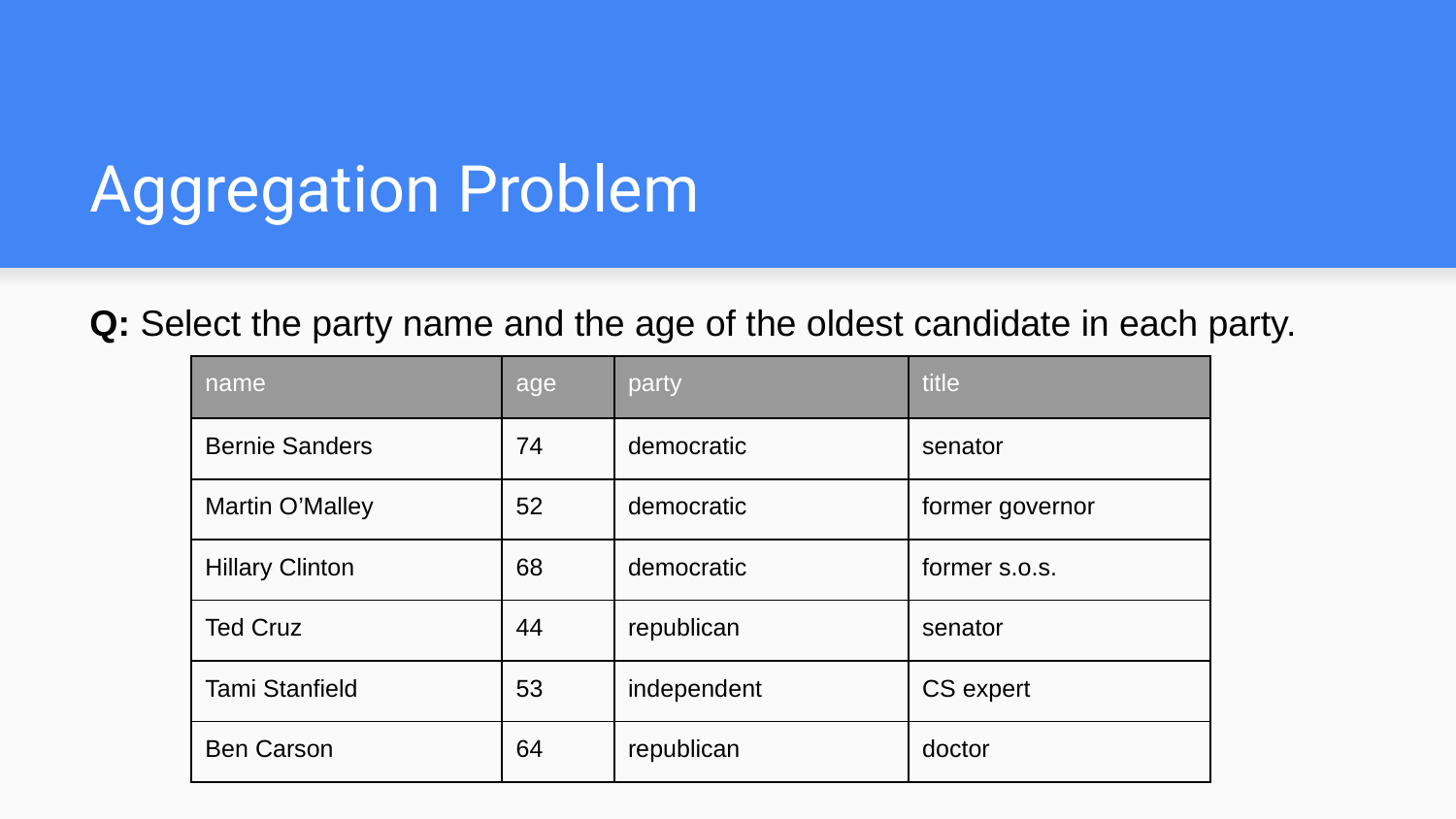

# Aggregation Problem
Q: Select the party name and the age of the oldest candidate in each party.

| name | age | party | title |
| --- | --- | --- | --- |
| Bernie Sanders | 74 | democratic | senator |
| Martin O’Malley | 52 | democratic | former governor |
| Hillary Clinton | 68 | democratic | former s.o.s. |
| Ted Cruz | 44 | republican | senator |
| Tami Stanfield | 53 | independent | CS expert |
| Ben Carson | 64 | republican | doctor |